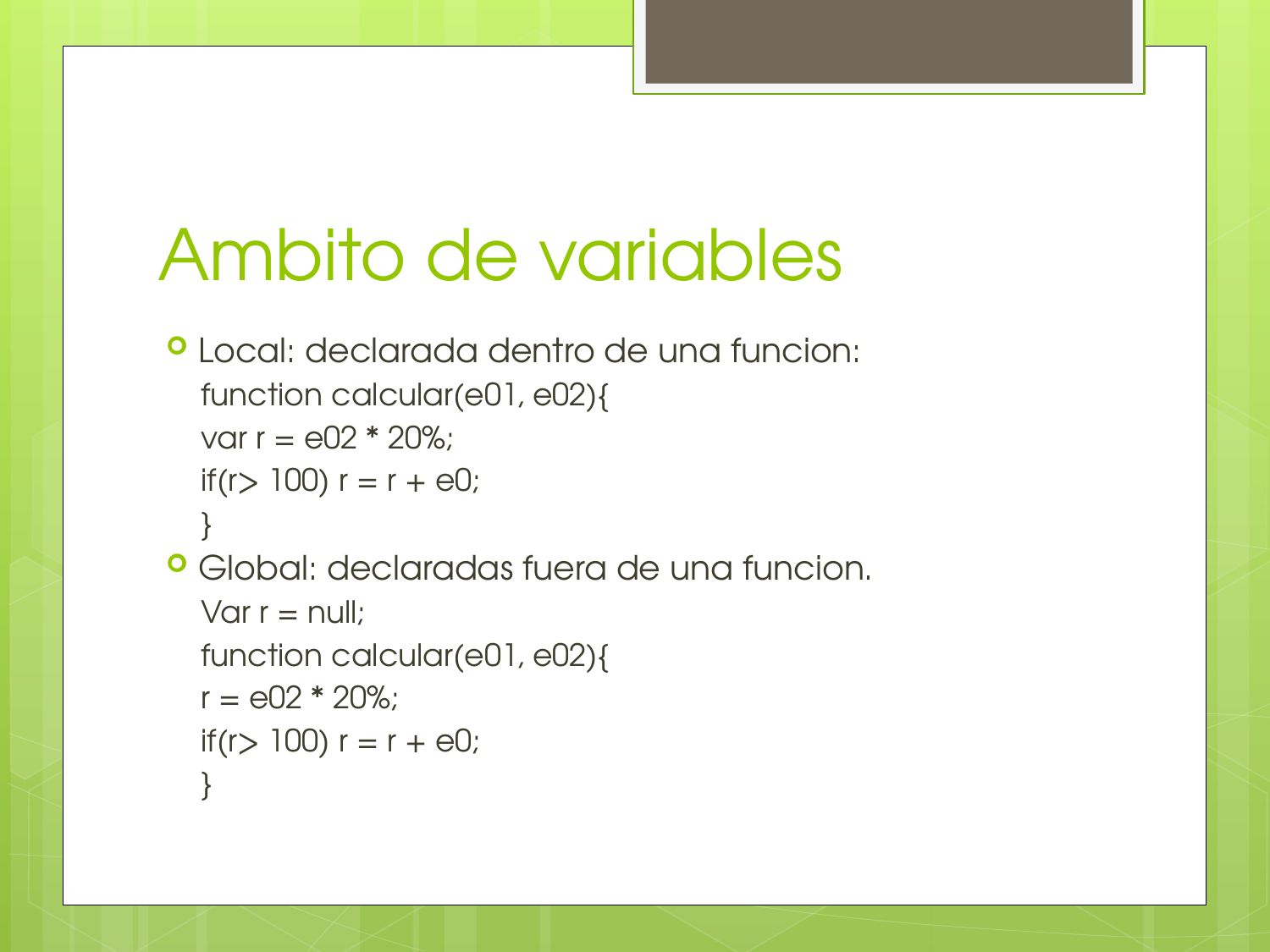

# Ambito de variables
Local: declarada dentro de una funcion:
function calcular(e01, e02){
	var r = e02 * 20%;
	if(r> 100) r = r + e0;
}
Global: declaradas fuera de una funcion.
Var r = null;
function calcular(e01, e02){
	r = e02 * 20%;
	if(r> 100) r = r + e0;
}